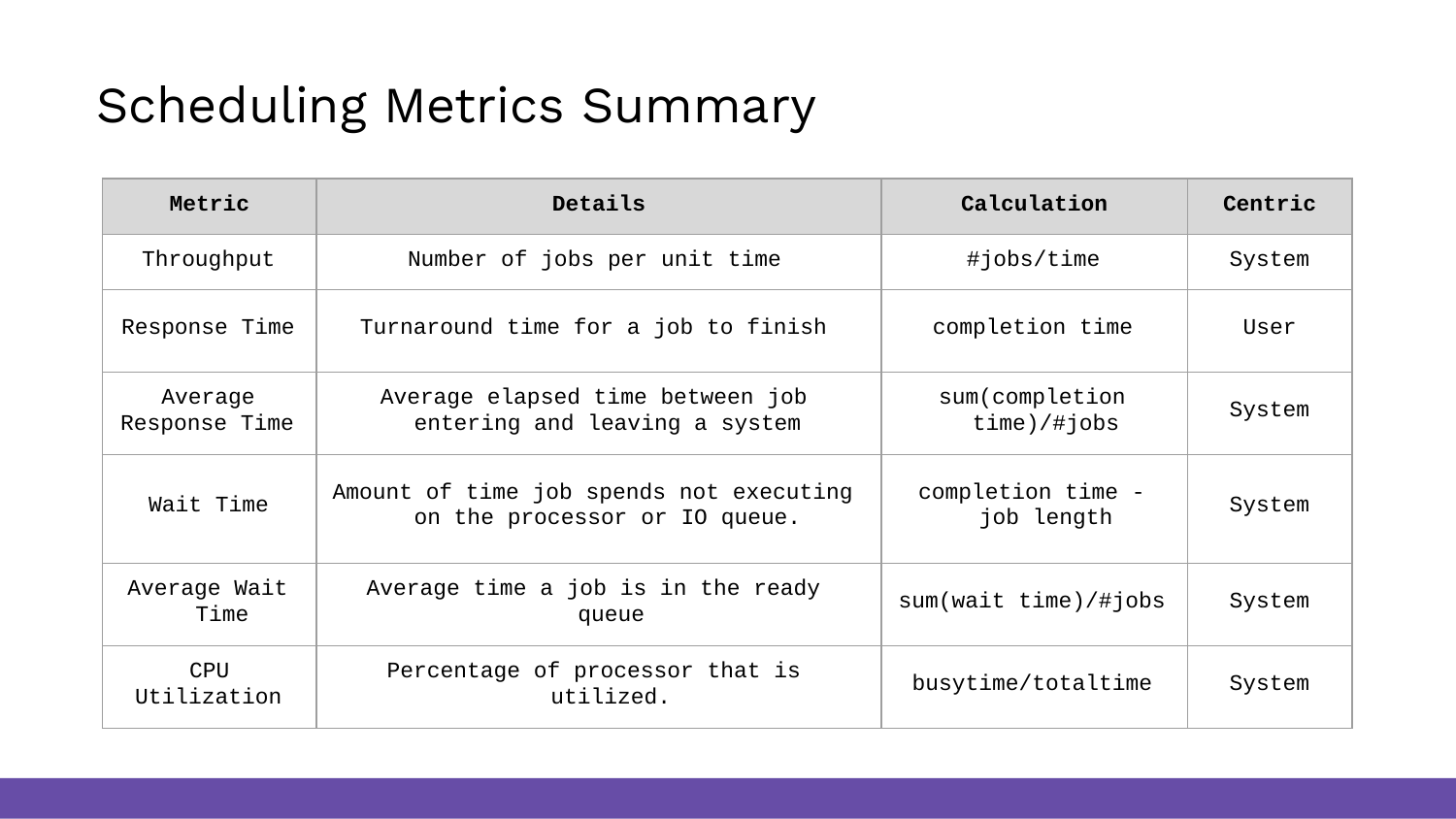

# Scheduling Metrics Summary
| Metric | Details | Calculation | Centric |
| --- | --- | --- | --- |
| Throughput | Number of jobs per unit time | #jobs/time | System |
| Response Time | Turnaround time for a job to finish | completion time | User |
| Average Response Time | Average elapsed time between job entering and leaving a system | sum(completion time)/#jobs | System |
| Wait Time | Amount of time job spends not executing on the processor or IO queue. | completion time - job length | System |
| Average Wait Time | Average time a job is in the ready queue | sum(wait time)/#jobs | System |
| CPU Utilization | Percentage of processor that is utilized. | busytime/totaltime | System |